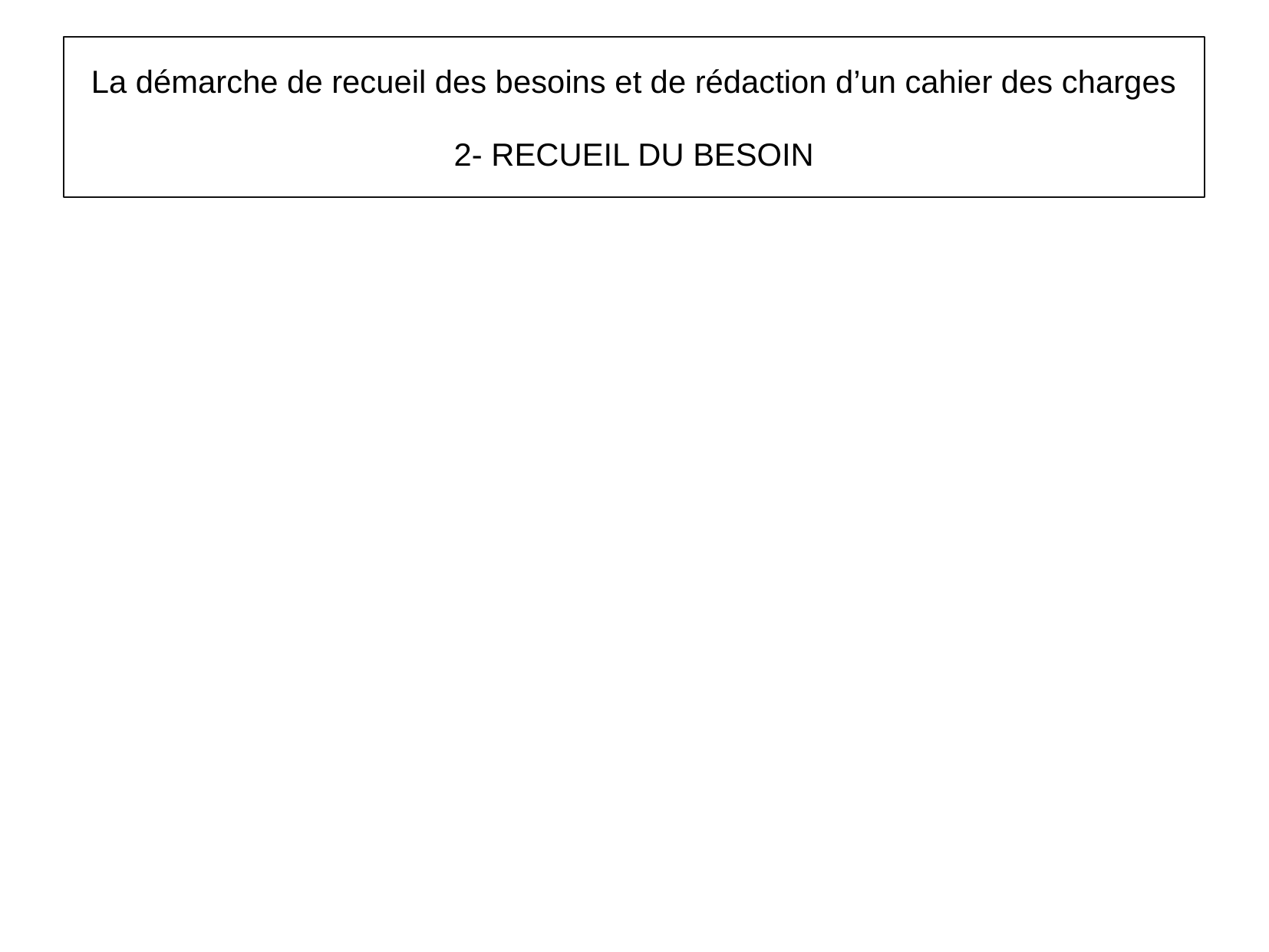

La démarche de recueil des besoins et de rédaction d’un cahier des charges

2- RECUEIL DU BESOIN